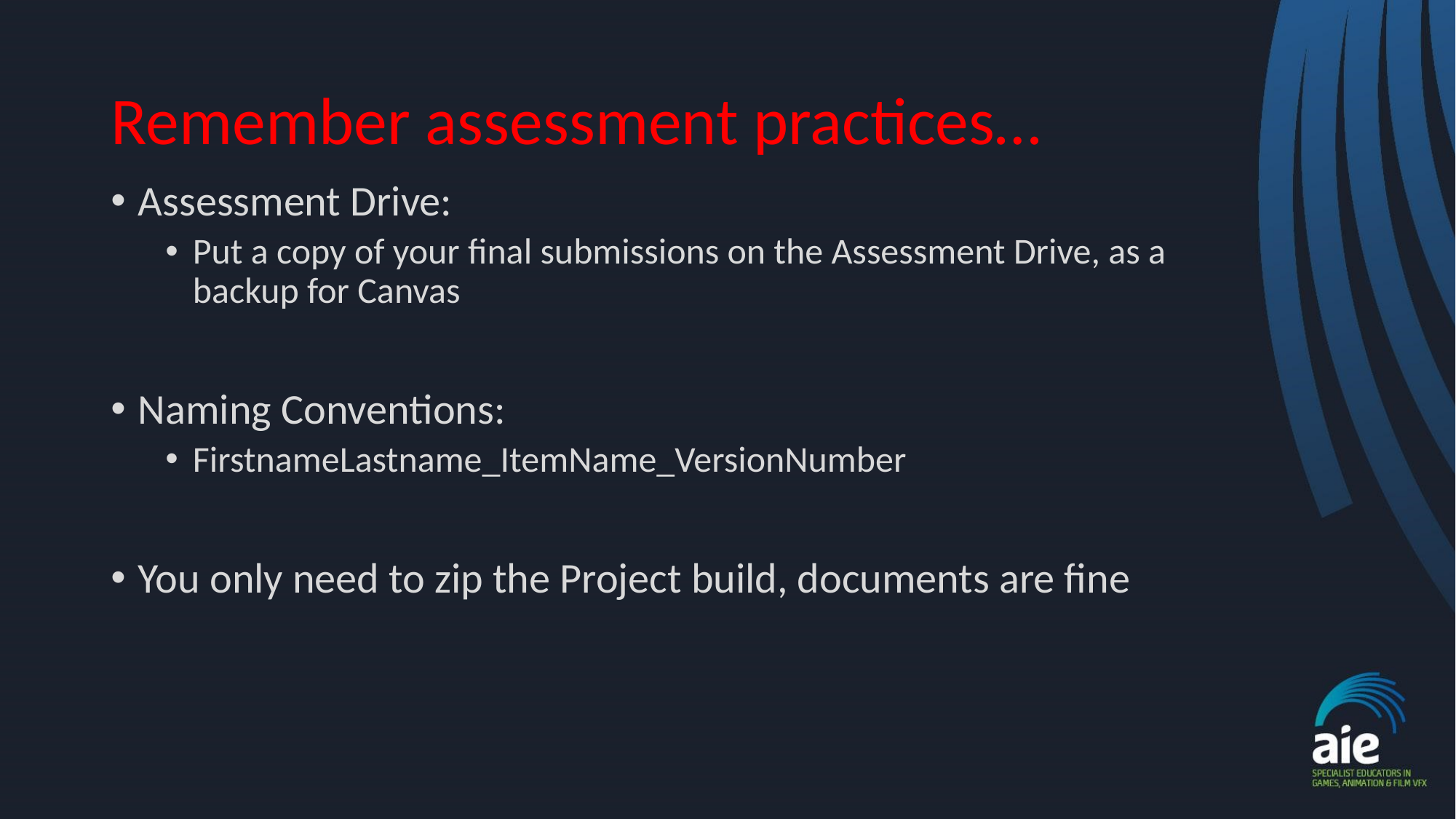

# Remember assessment practices…
Assessment Drive:
Put a copy of your final submissions on the Assessment Drive, as a backup for Canvas

Naming Conventions:
FirstnameLastname_ItemName_VersionNumber

You only need to zip the Project build, documents are fine